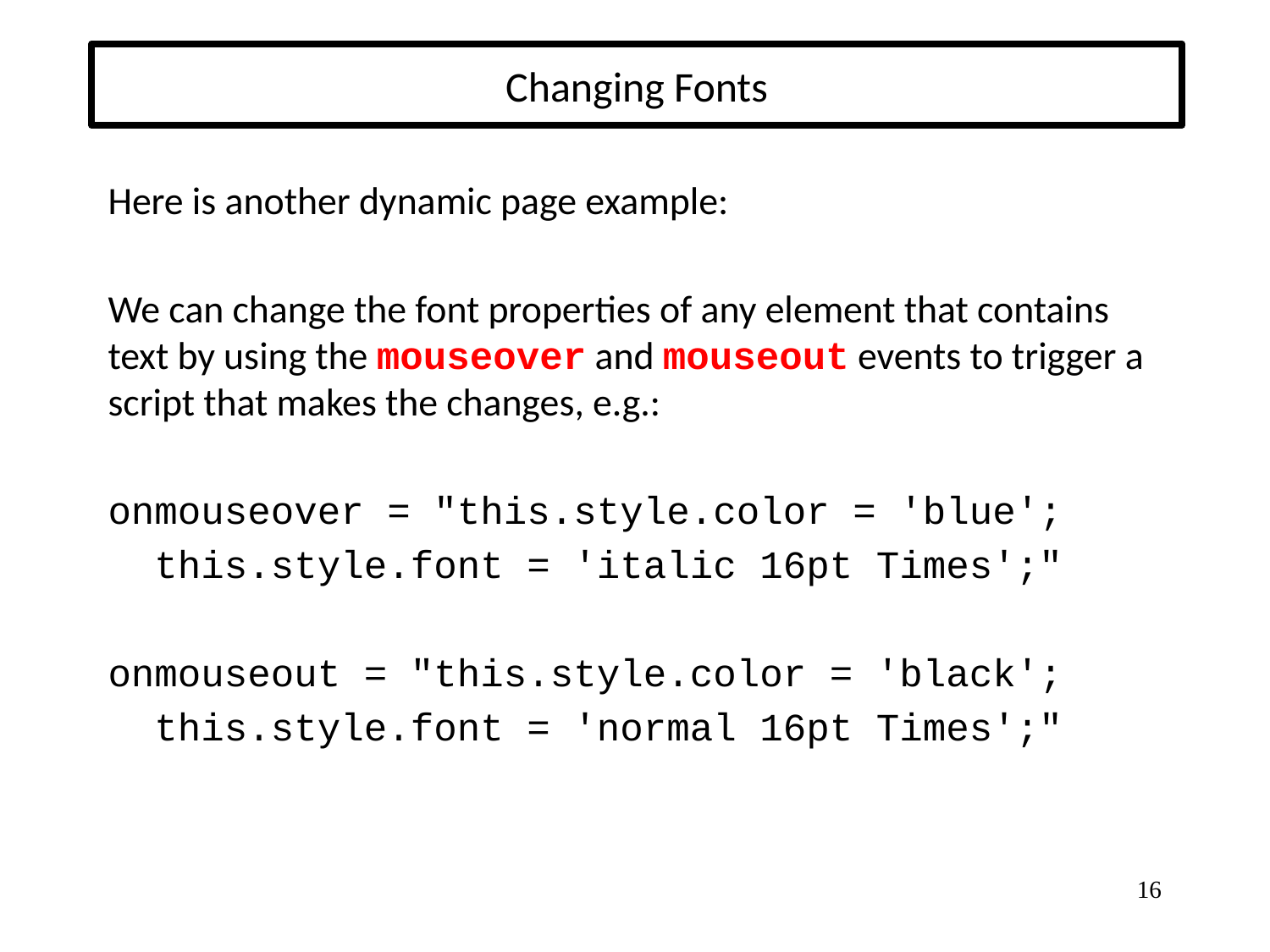

# Changing Fonts
Here is another dynamic page example:

We can change the font properties of any element that contains text by using the mouseover and mouseout events to trigger a script that makes the changes, e.g.:

onmouseover = "this.style.color = 'blue';
  this.style.font = 'italic 16pt Times';"

onmouseout = "this.style.color = 'black';
  this.style.font = 'normal 16pt Times';"

16